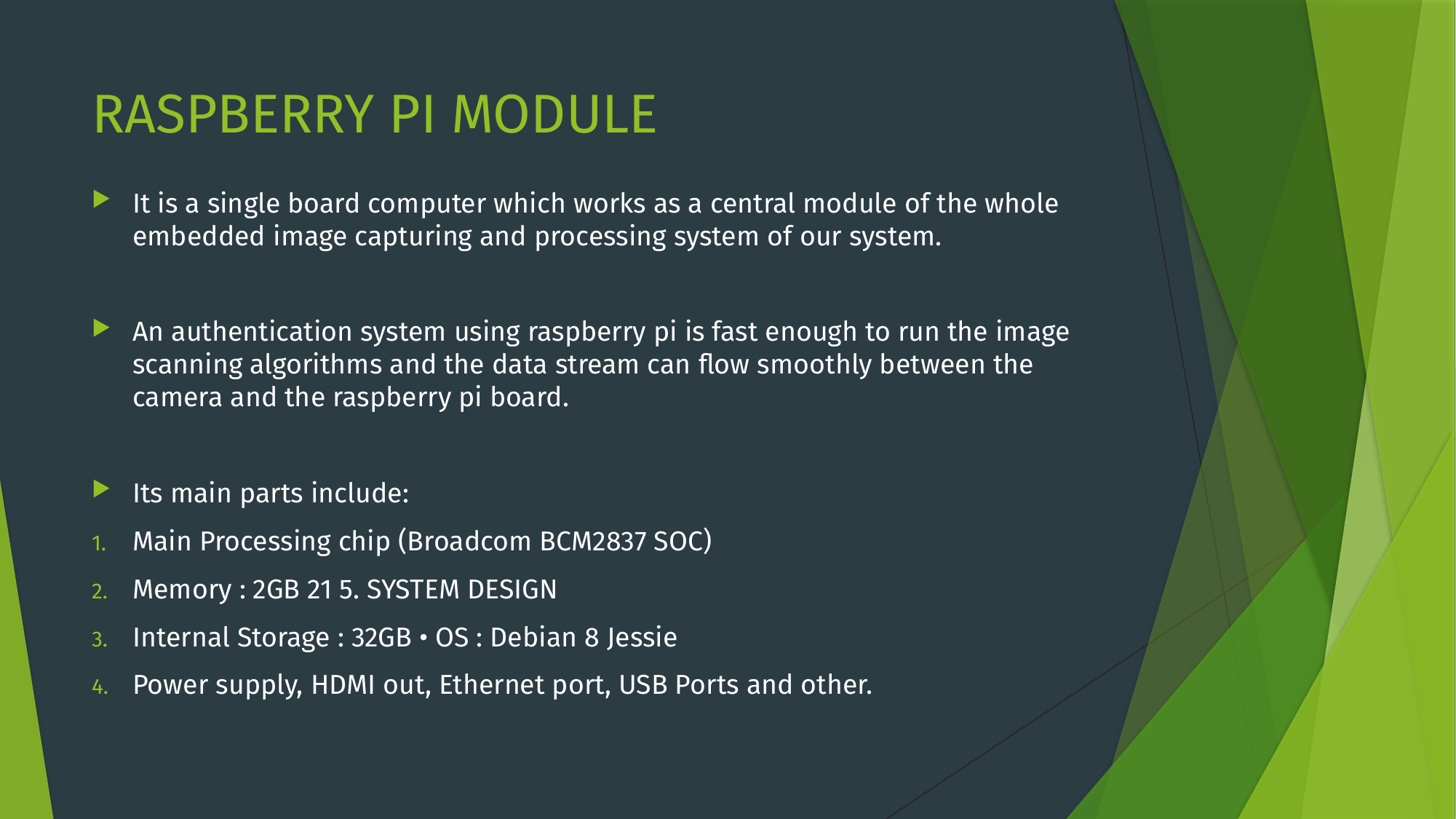

# RASPBERRY PI MODULE
It is a single board computer which works as a central module of the whole embedded image capturing and processing system of our system.

An authentication system using raspberry pi is fast enough to run the image scanning algorithms and the data stream can flow smoothly between the camera and the raspberry pi board.

Its main parts include:
Main Processing chip (Broadcom BCM2837 SOC)
Memory : 2GB 21 5. SYSTEM DESIGN
Internal Storage : 32GB • OS : Debian 8 Jessie
Power supply, HDMI out, Ethernet port, USB Ports and other.